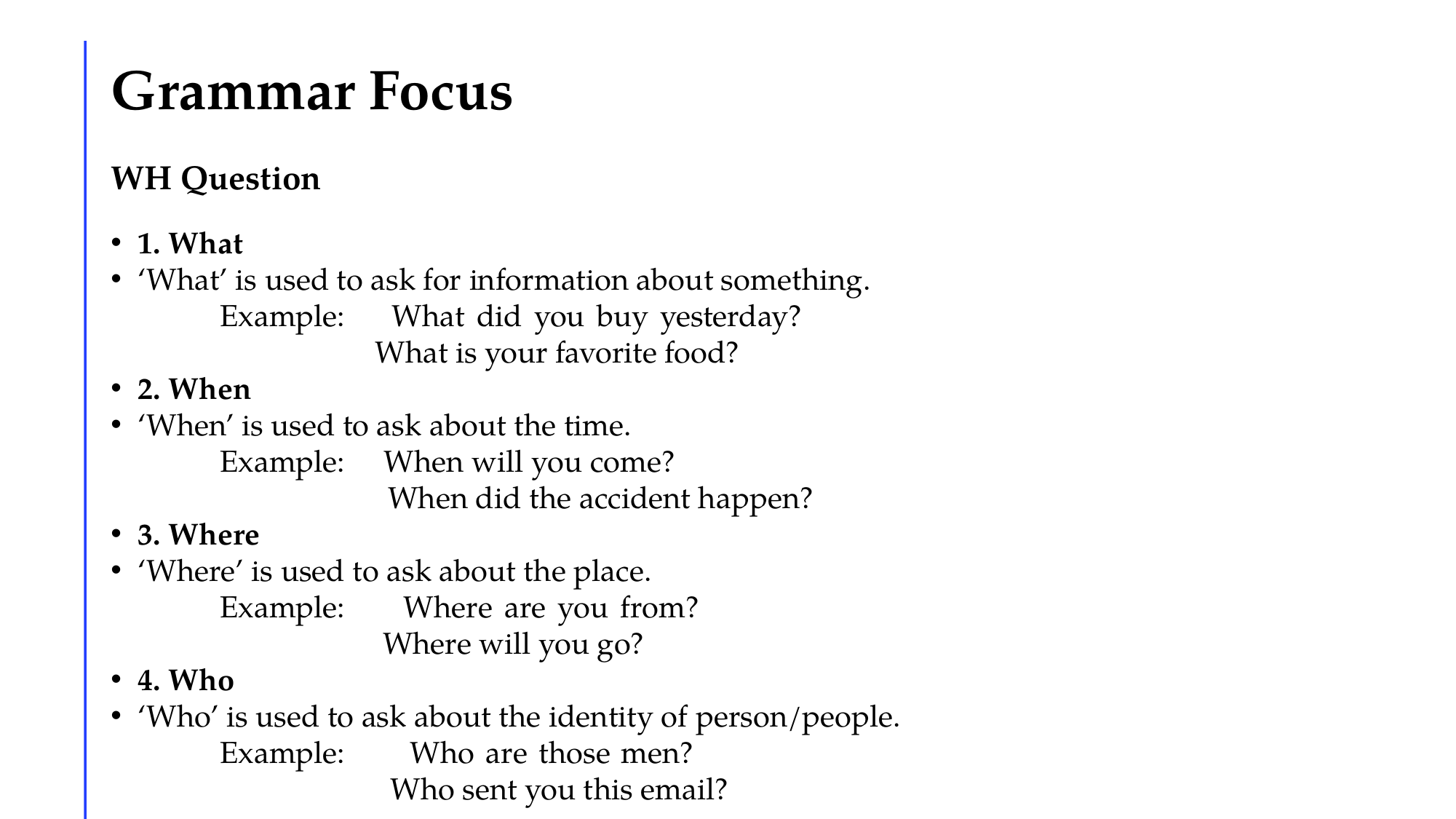

# Grammar Focus   WH Question
1. What
‘What’ is used to ask for information about something.
	Example:    What did you buy yesterday?							      What is your favorite food?
2. When
‘When’ is used to ask about the time.
	Example:     When will you come?						         	                      When did the accident happen?
3. Where
‘Where’ is used to ask about the place.
	Example:     Where are you from?								       Where will you go?
4. Who
‘Who’ is used to ask about the identity of person/people.
	Example:      Who are those men? 								        Who sent you this email?